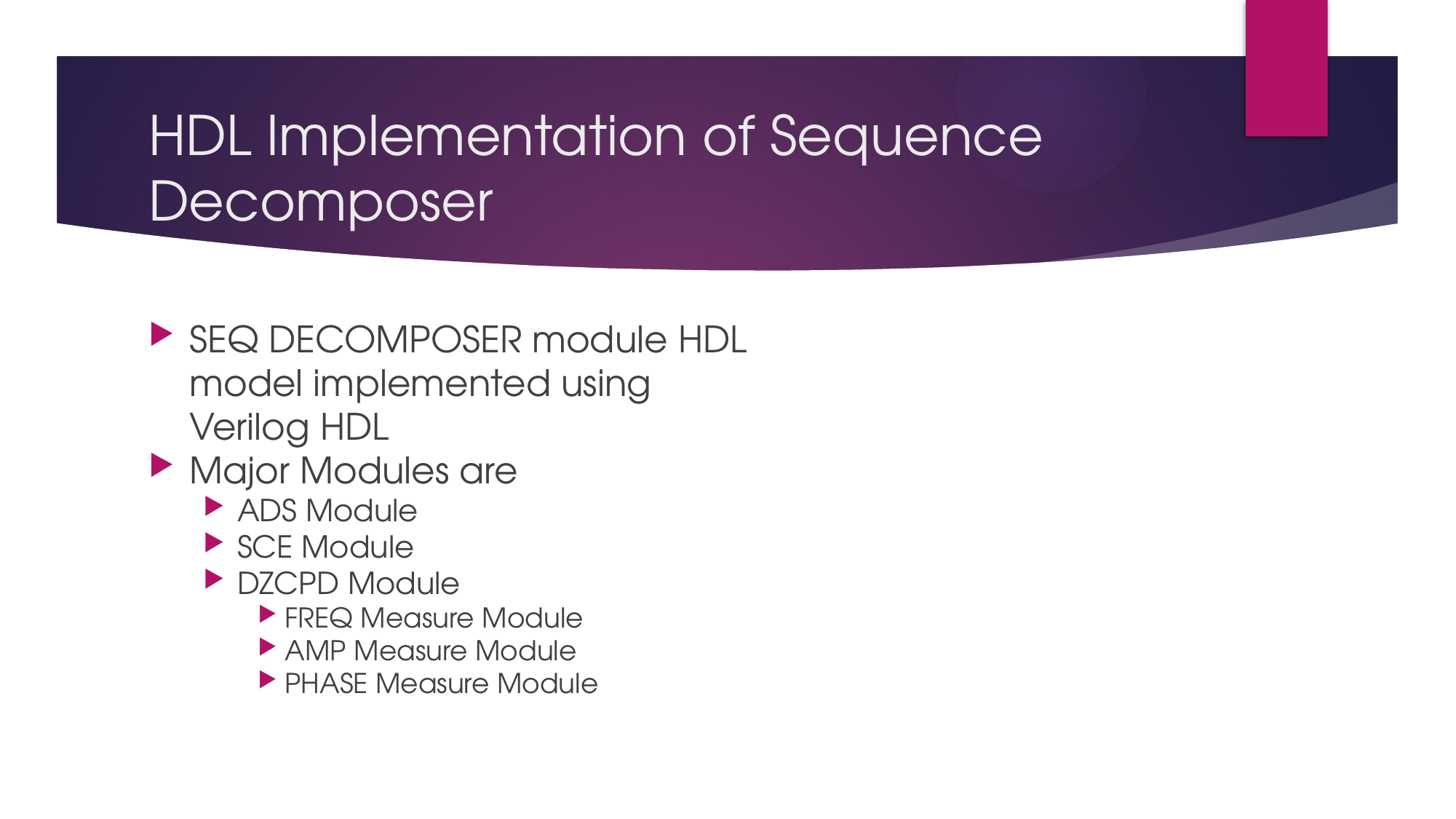

HDL Implementation of Sequence Decomposer
SEQ DECOMPOSER module HDL model implemented using Verilog HDL
Major Modules are
ADS Module
SCE Module
DZCPD Module
FREQ Measure Module
AMP Measure Module
PHASE Measure Module